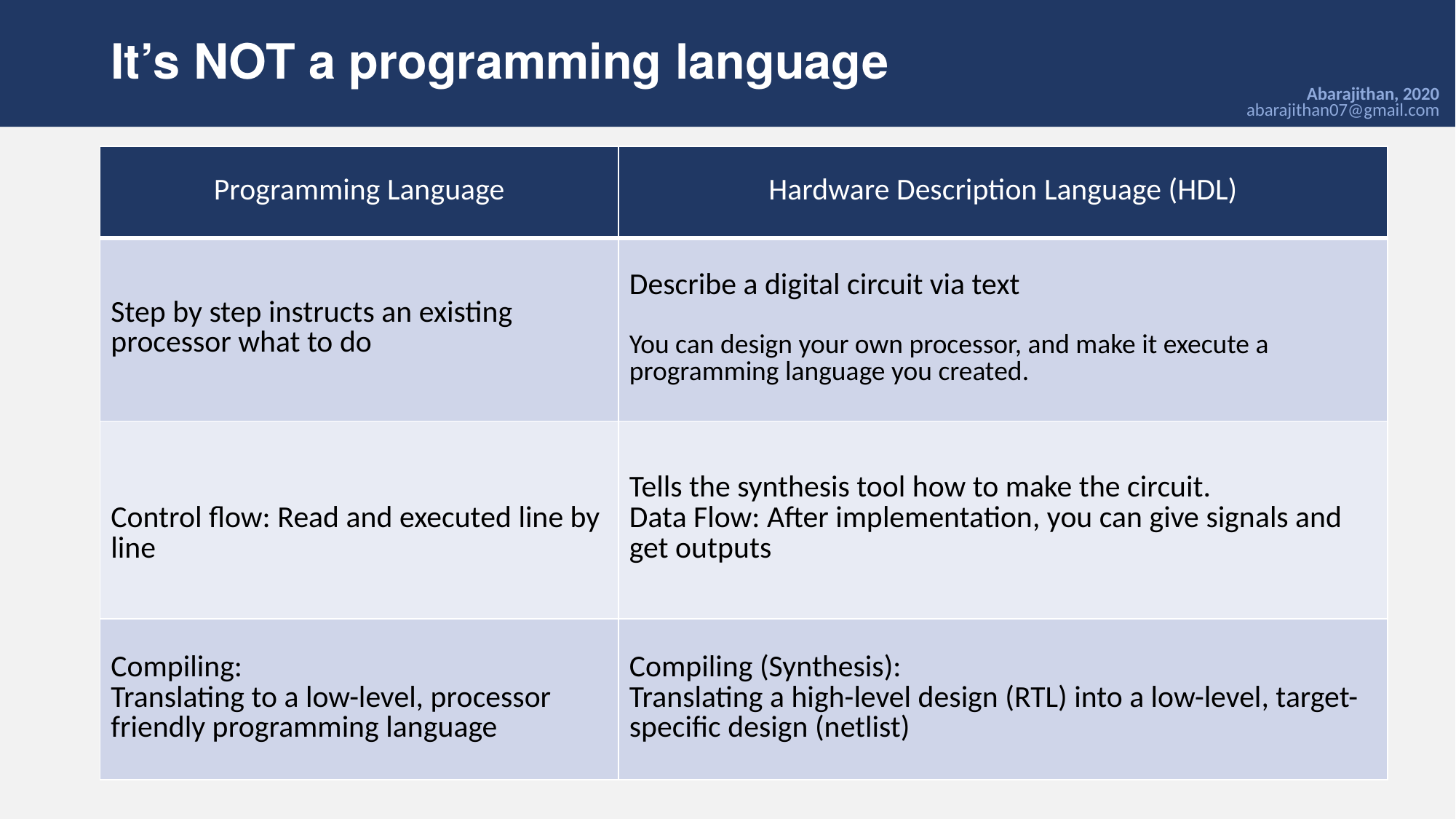

# It’s NOT a programming language
Abarajithan, 2020 abarajithan07@gmail.com
| Programming Language | Hardware Description Language (HDL) |
| --- | --- |
| Step by step instructs an existing processor what to do | Describe a digital circuit via text You can design your own processor, and make it execute a programming language you created. |
| Control flow: Read and executed line by line | Tells the synthesis tool how to make the circuit. Data Flow: After implementation, you can give signals and get outputs |
| Compiling: Translating to a low-level, processor friendly programming language | Compiling (Synthesis): Translating a high-level design (RTL) into a low-level, target-specific design (netlist) |